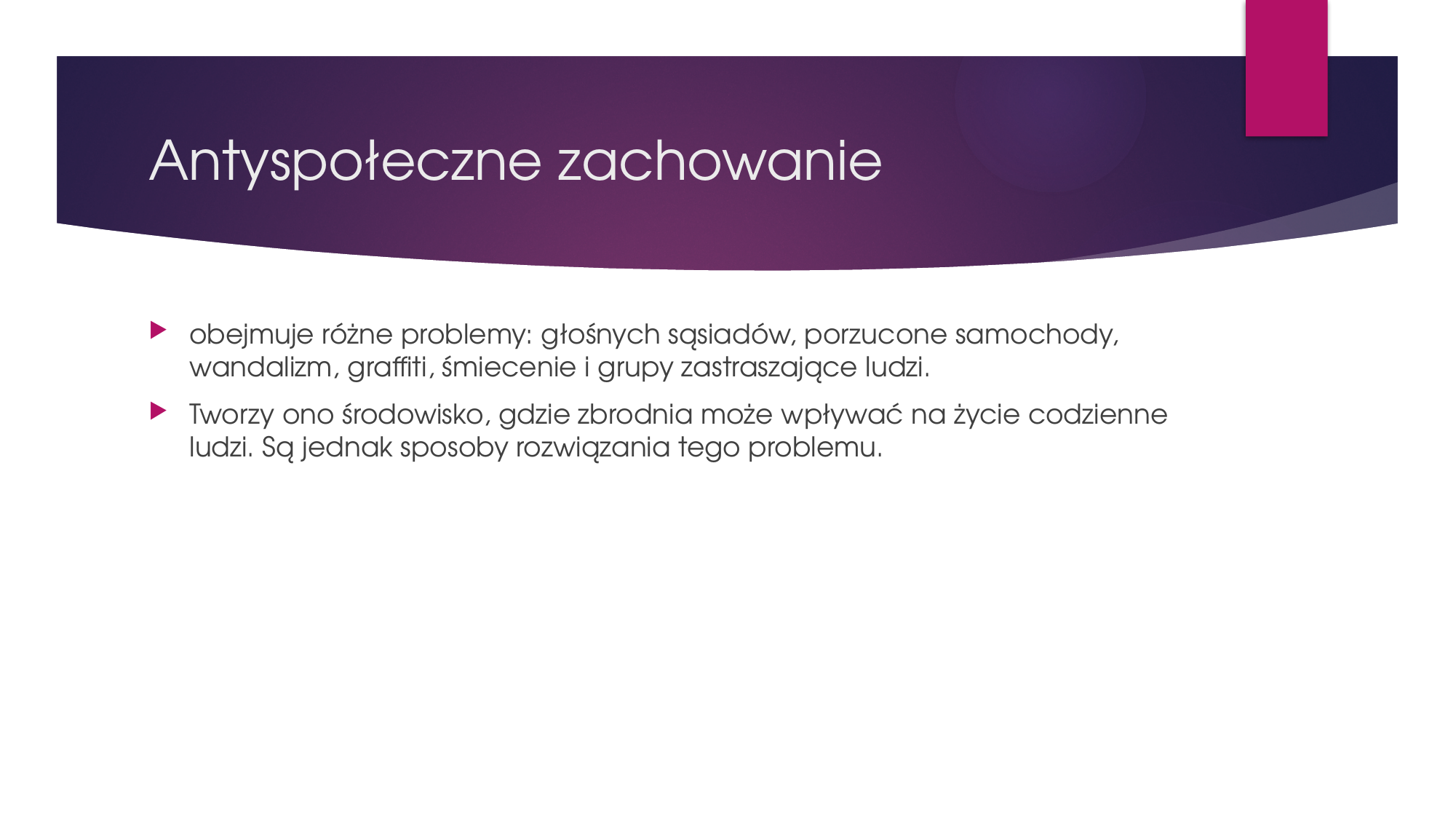

# Antyspołeczne zachowanie
obejmuje różne problemy: głośnych sąsiadów, porzucone samochody, wandalizm, graffiti, śmiecenie i grupy zastraszające ludzi.
Tworzy ono środowisko, gdzie zbrodnia może wpływać na życie codzienne ludzi. Są jednak sposoby rozwiązania tego problemu.